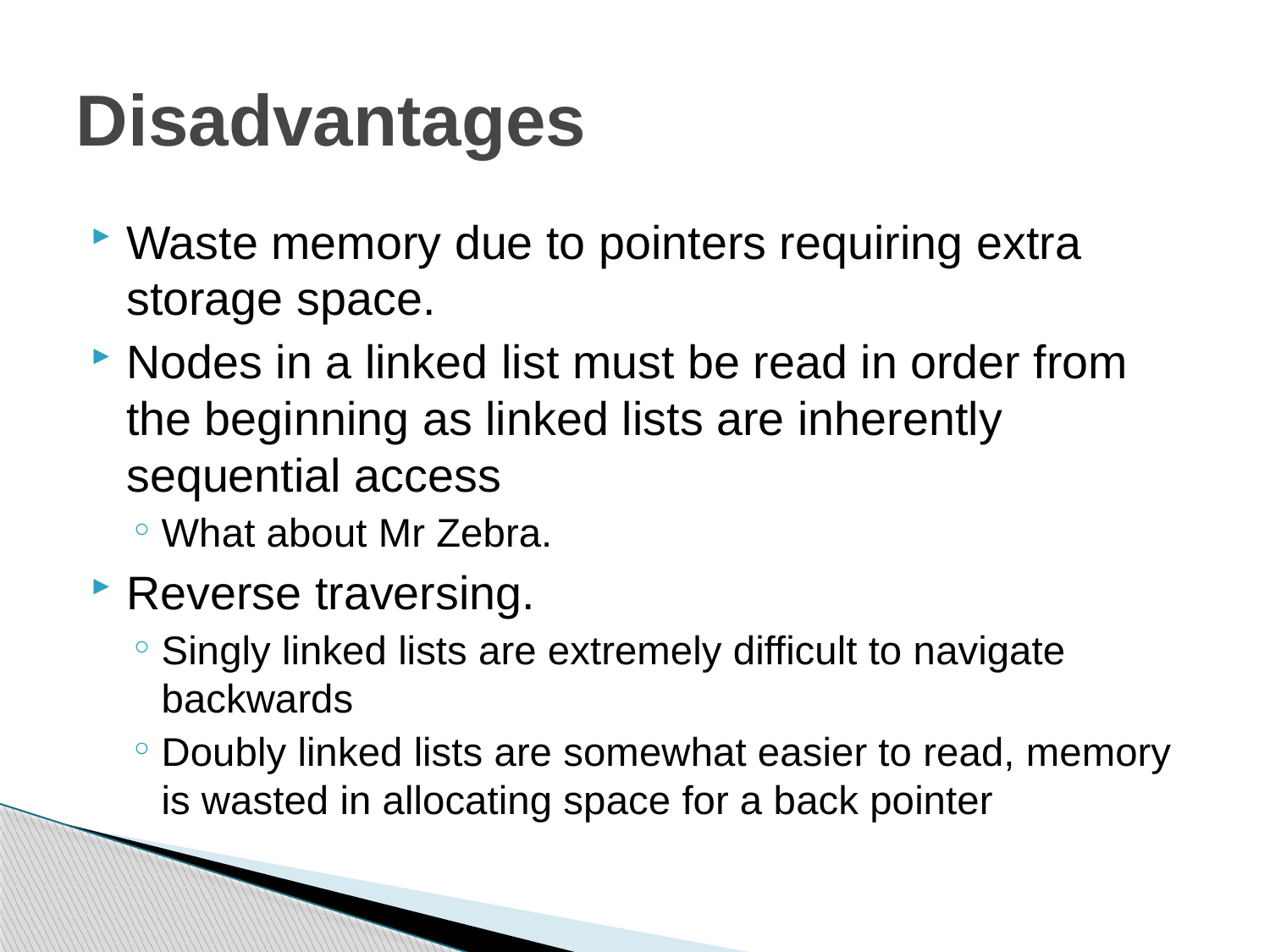

# Disadvantages
Waste memory due to pointers requiring extra storage space.
Nodes in a linked list must be read in order from the beginning as linked lists are inherently sequential access
What about Mr Zebra.
Reverse traversing.
Singly linked lists are extremely difficult to navigate backwards
Doubly linked lists are somewhat easier to read, memory is wasted in allocating space for a back pointer